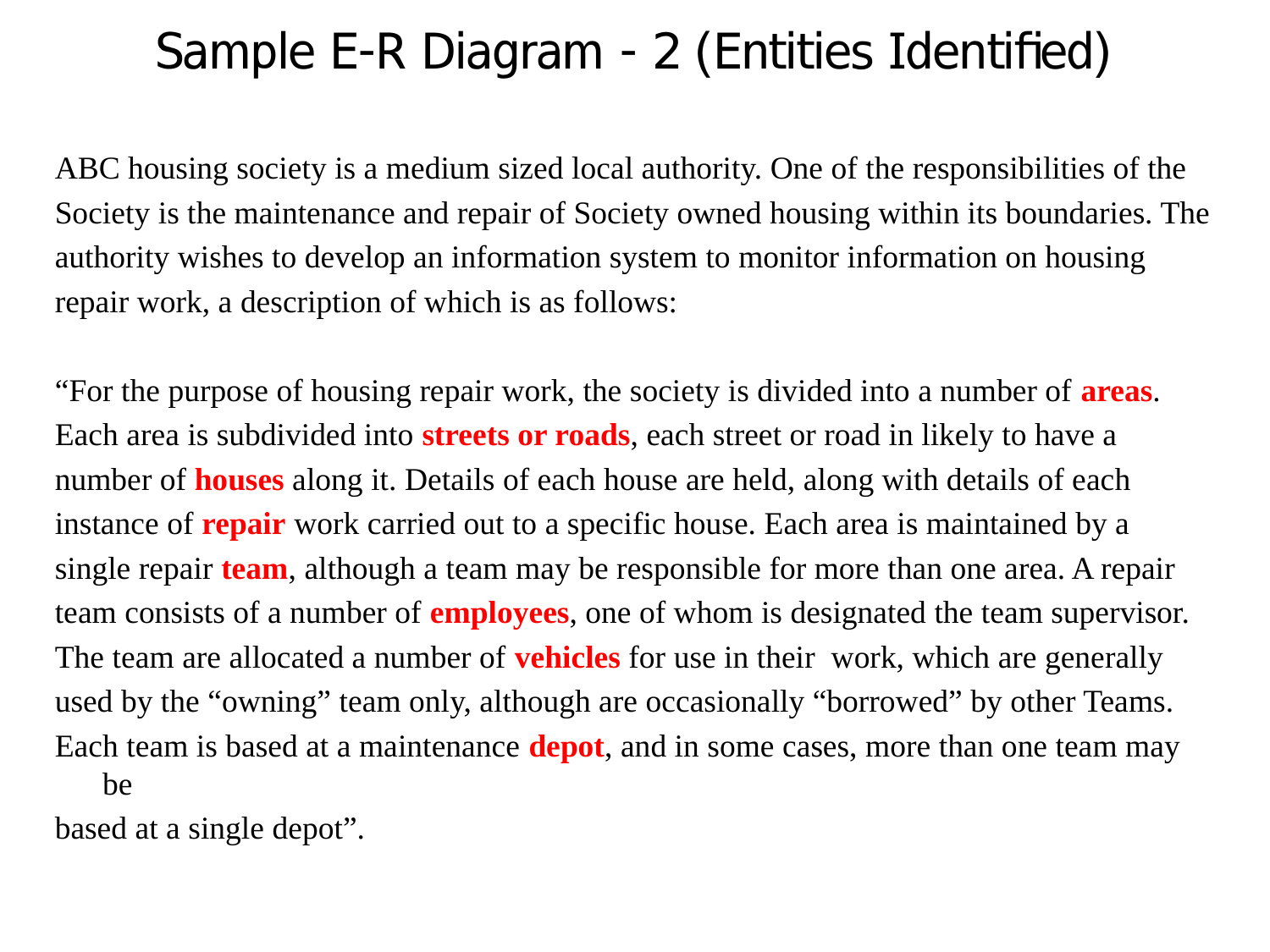

# Sample E-R Diagram - 2 (Entities Identified)
ABC housing society is a medium sized local authority. One of the responsibilities of the
Society is the maintenance and repair of Society owned housing within its boundaries. The
authority wishes to develop an information system to monitor information on housing
repair work, a description of which is as follows:

“For the purpose of housing repair work, the society is divided into a number of areas.
Each area is subdivided into streets or roads, each street or road in likely to have a
number of houses along it. Details of each house are held, along with details of each
instance of repair work carried out to a specific house. Each area is maintained by a
single repair team, although a team may be responsible for more than one area. A repair
team consists of a number of employees, one of whom is designated the team supervisor.
The team are allocated a number of vehicles for use in their  work, which are generally
used by the “owning” team only, although are occasionally “borrowed” by other Teams.
Each team is based at a maintenance depot, and in some cases, more than one team may be
based at a single depot”.